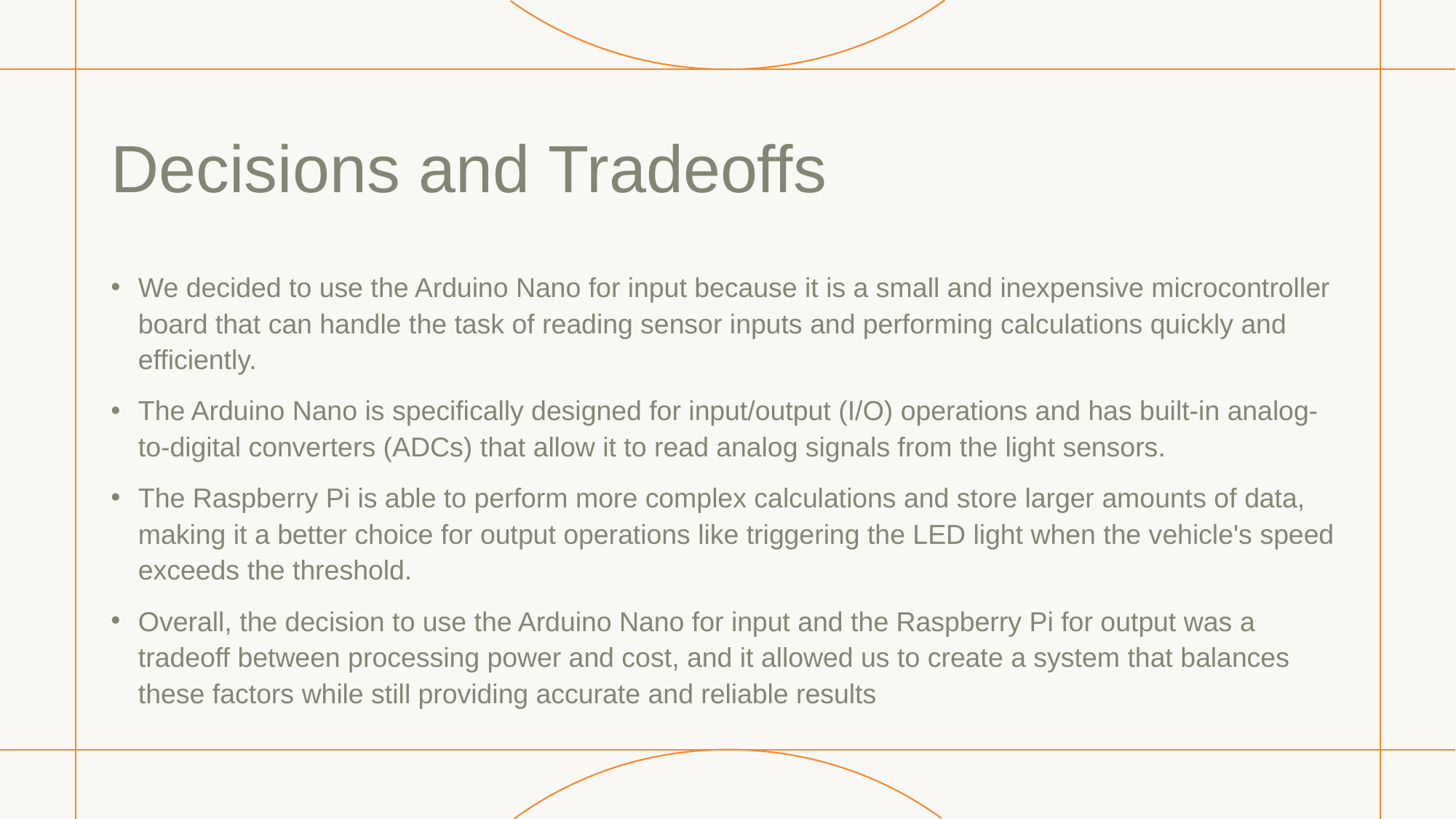

# Decisions and Tradeoffs
We decided to use the Arduino Nano for input because it is a small and inexpensive microcontroller board that can handle the task of reading sensor inputs and performing calculations quickly and efficiently.
The Arduino Nano is specifically designed for input/output (I/O) operations and has built-in analog-to-digital converters (ADCs) that allow it to read analog signals from the light sensors.
The Raspberry Pi is able to perform more complex calculations and store larger amounts of data, making it a better choice for output operations like triggering the LED light when the vehicle's speed exceeds the threshold.
Overall, the decision to use the Arduino Nano for input and the Raspberry Pi for output was a tradeoff between processing power and cost, and it allowed us to create a system that balances these factors while still providing accurate and reliable results